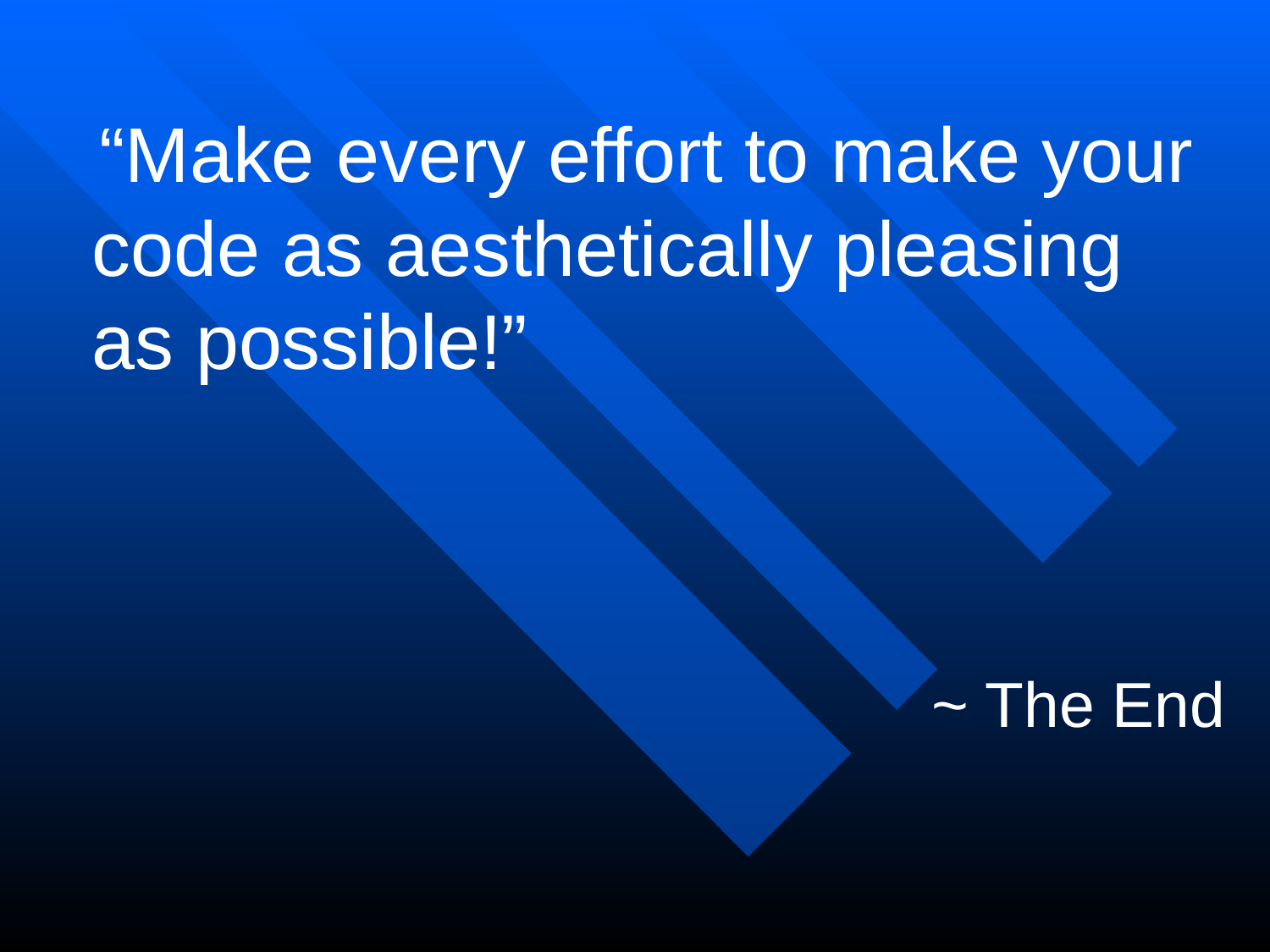

“Make every effort to make your code as aesthetically pleasing as possible!”

~ The End